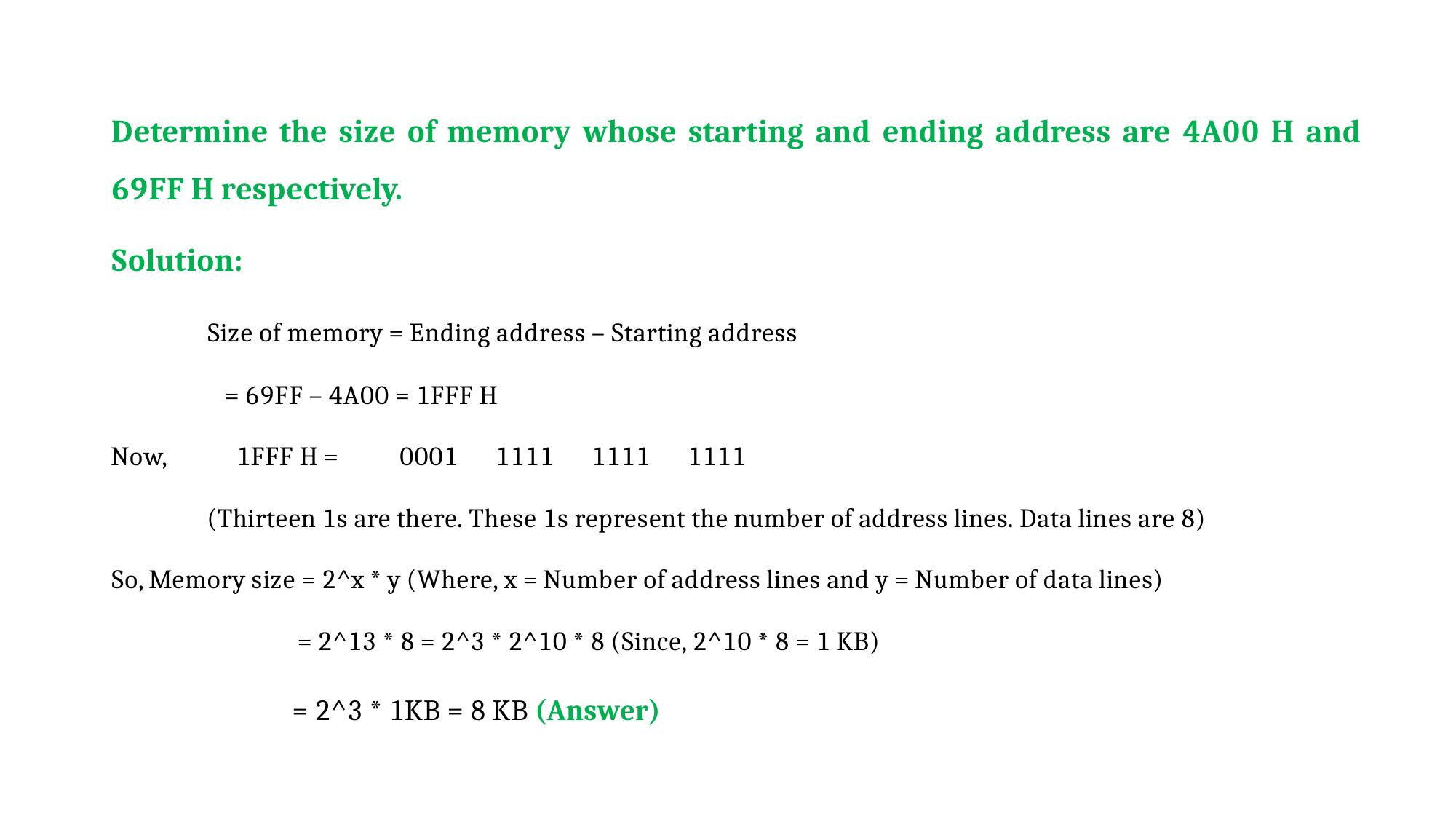

Determine the size of memory whose starting and ending address are 4A00 H and 69FF H respectively.
Solution:
	Size of memory = Ending address – Starting address
			   = 69FF – 4A00 = 1FFF H
Now, 	     1FFF H = 	0001	1111	1111	1111
	(Thirteen 1s are there. These 1s represent the number of address lines. Data lines are 8)
So, Memory size = 2^x * y (Where, x = Number of address lines and y = Number of data lines)
                                = 2^13 * 8 = 2^3 * 2^10 * 8 (Since, 2^10 * 8 = 1 KB)
	            = 2^3 * 1KB = 8 KB (Answer)